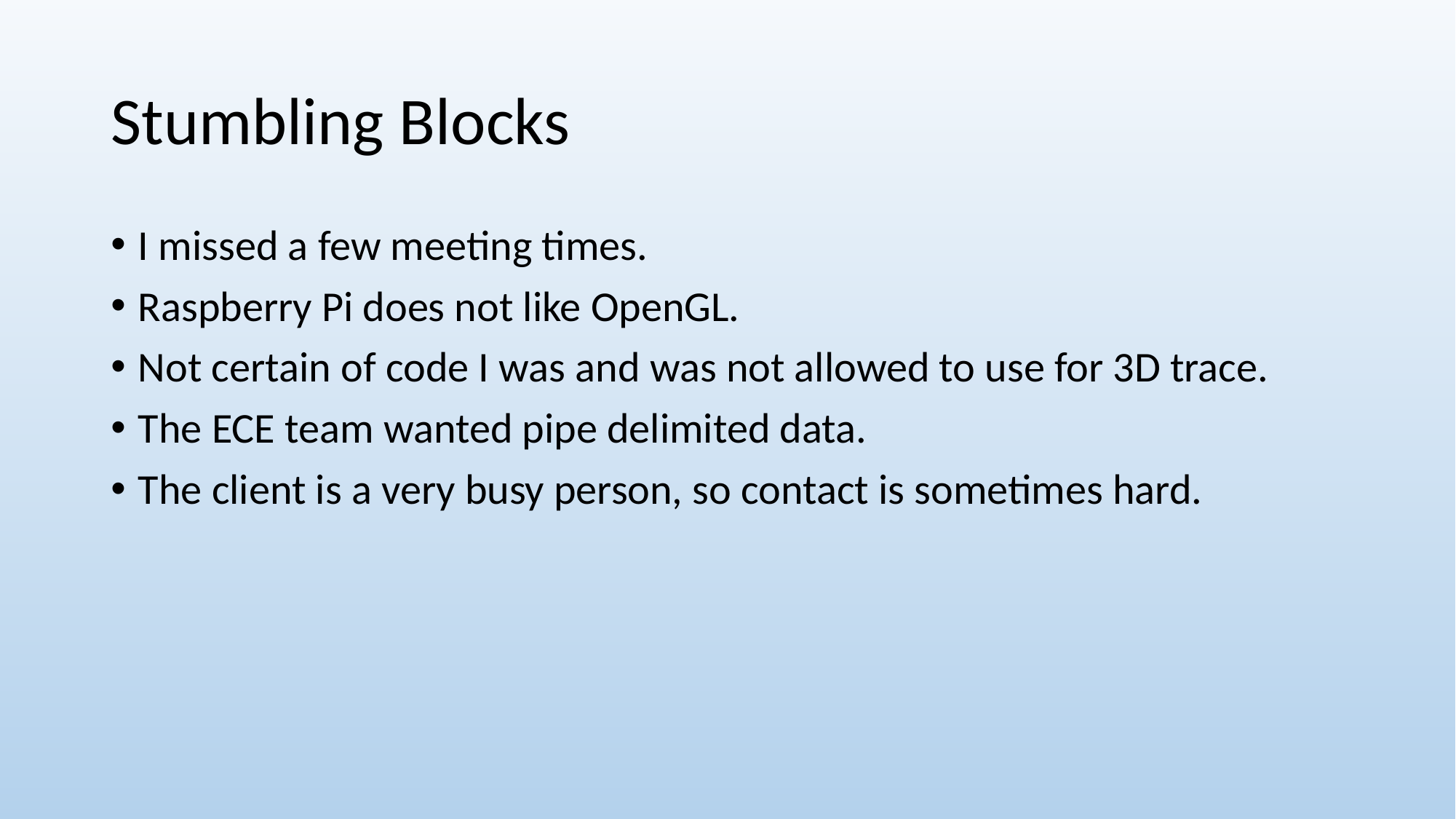

# Stumbling Blocks
I missed a few meeting times.
Raspberry Pi does not like OpenGL.
Not certain of code I was and was not allowed to use for 3D trace.
The ECE team wanted pipe delimited data.
The client is a very busy person, so contact is sometimes hard.